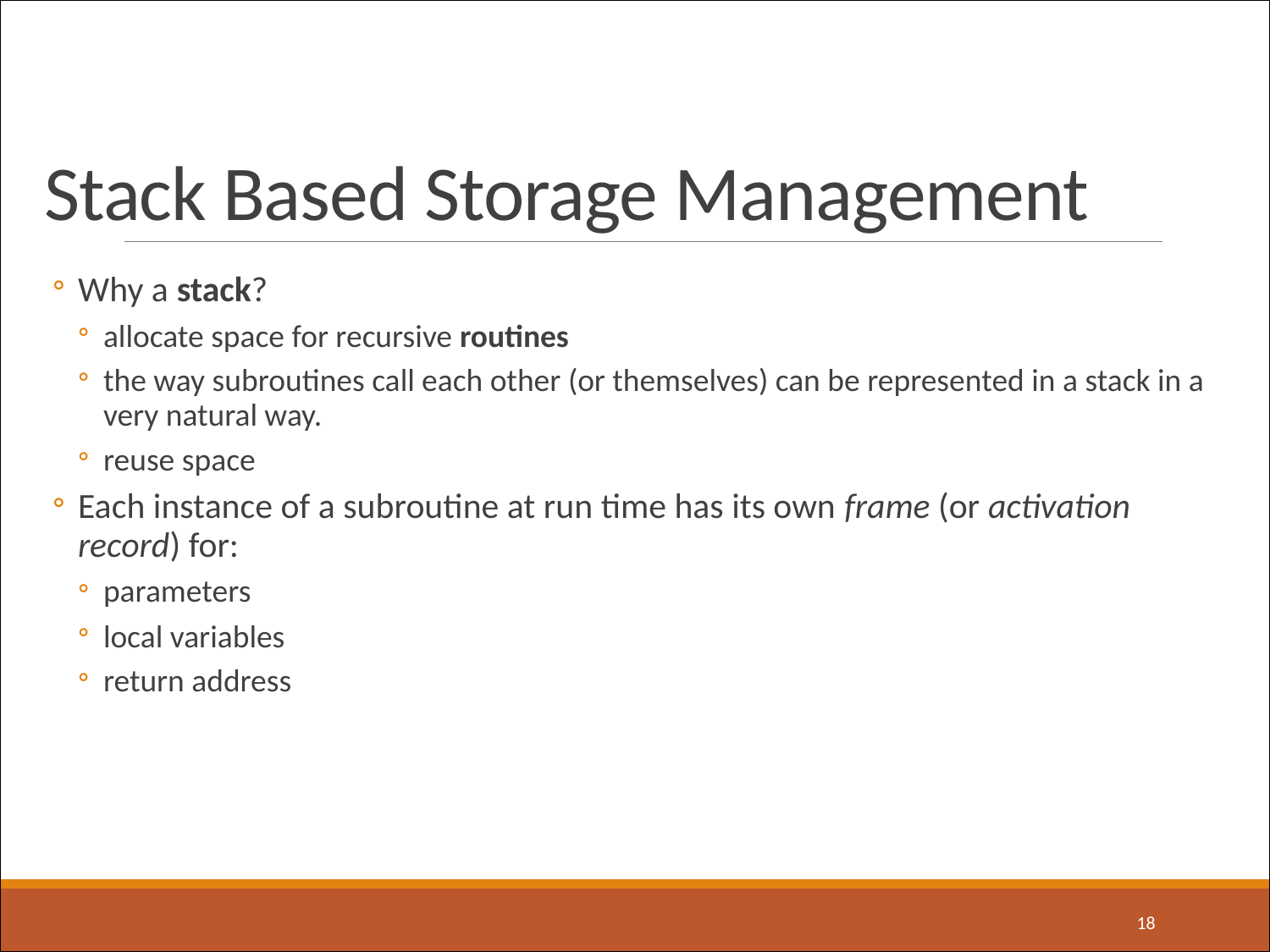

# Stack Based Storage Management
Why a stack?
allocate space for recursive routines
the way subroutines call each other (or themselves) can be represented in a stack in a very natural way.
reuse space
Each instance of a subroutine at run time has its own frame (or activation record) for:
parameters
local variables
return address

18